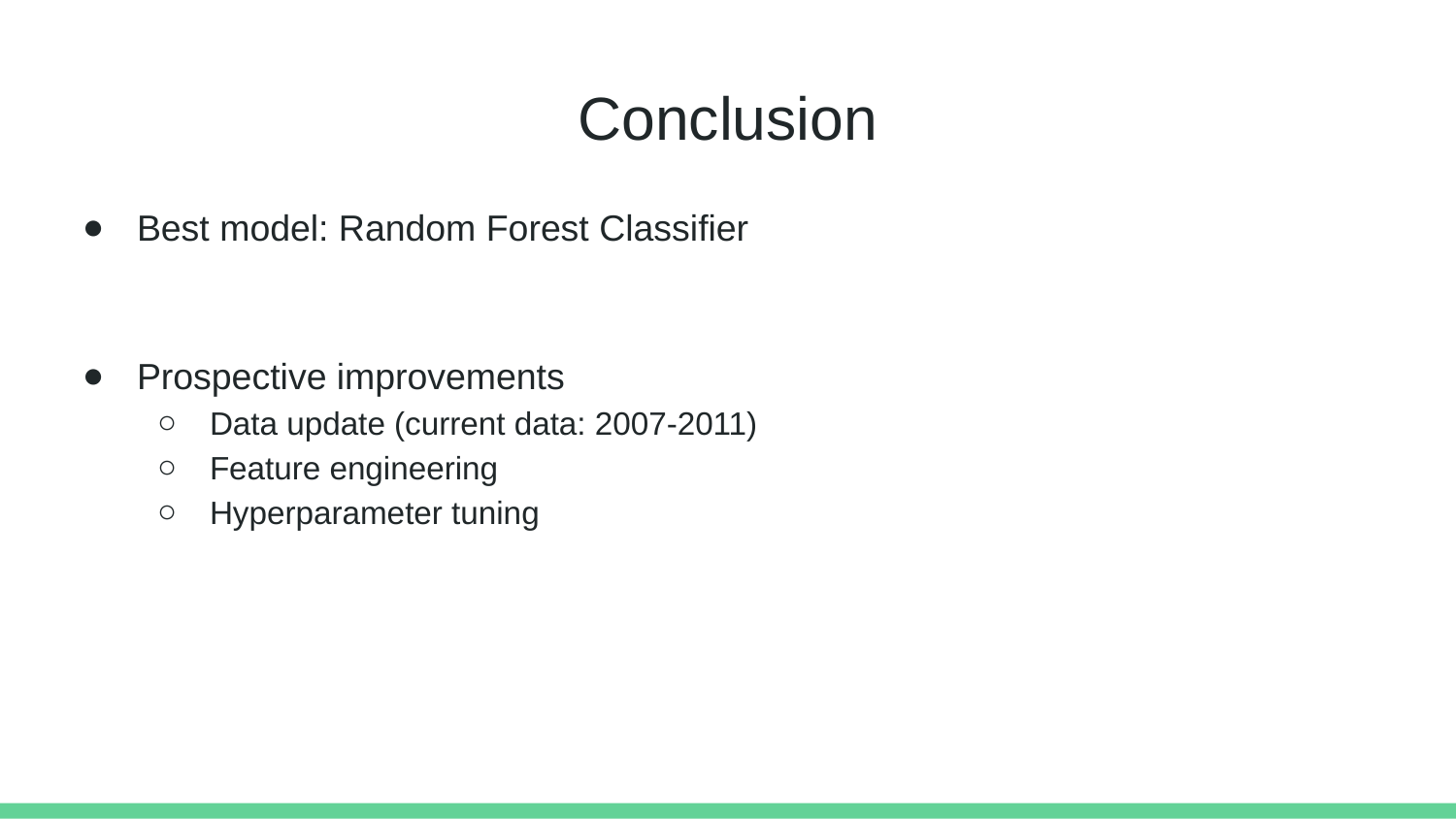

# Conclusion
Best model: Random Forest Classifier

Prospective improvements
Data update (current data: 2007-2011)
Feature engineering
Hyperparameter tuning